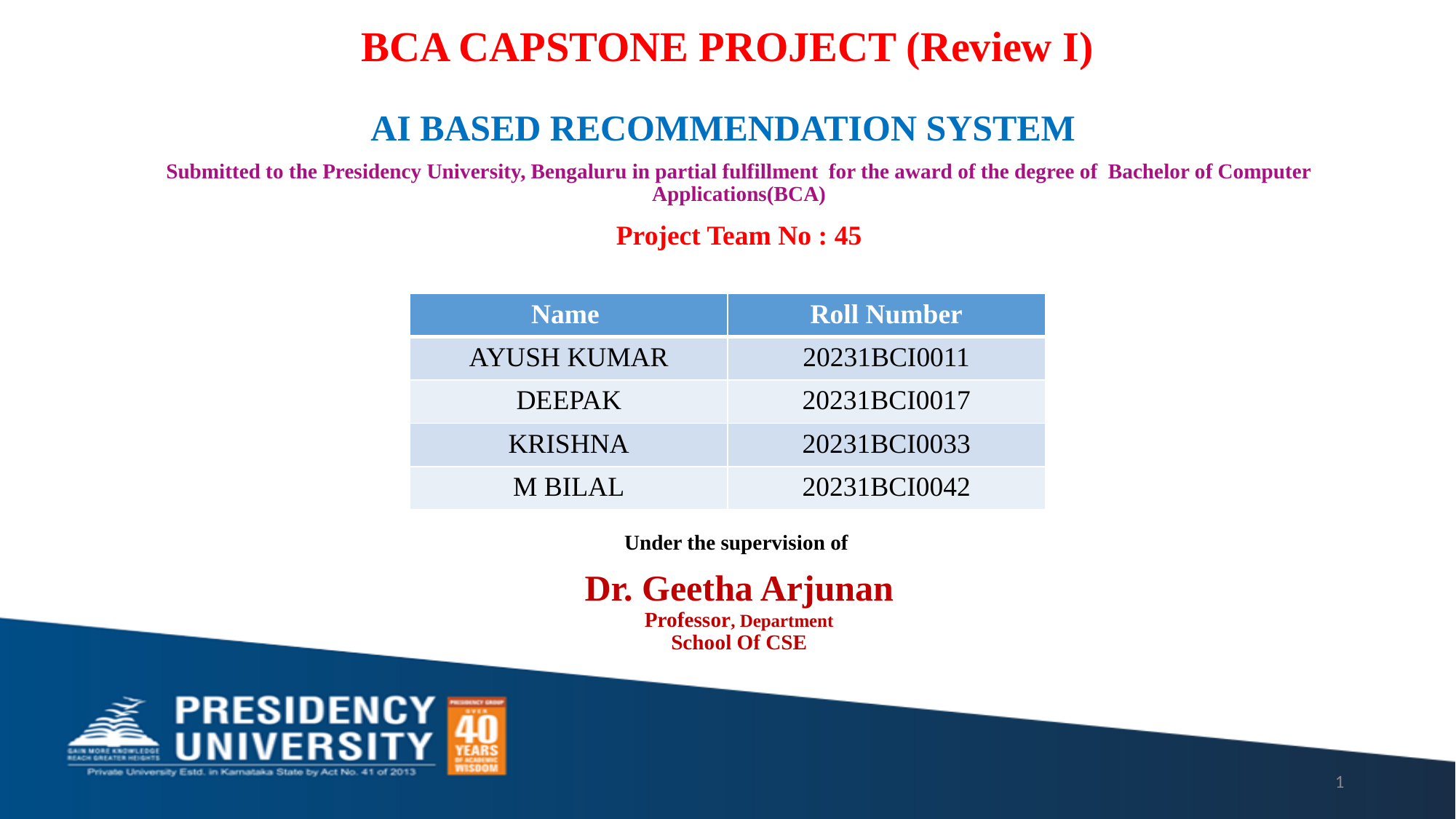

# BCA CAPSTONE PROJECT (Review I) AI BASED RECOMMENDATION SYSTEM
Submitted to the Presidency University, Bengaluru in partial fulfillment  for the award of the degree of  Bachelor of Computer Applications(BCA)
Project Team No : 45

Under the supervision of
Dr. Geetha Arjunan
Professor, Department
School Of CSE

| Name | Roll Number |
| --- | --- |
| AYUSH KUMAR | 20231BCI0011 |
| DEEPAK | 20231BCI0017 |
| KRISHNA | 20231BCI0033 |
| M BILAL | 20231BCI0042 |
1